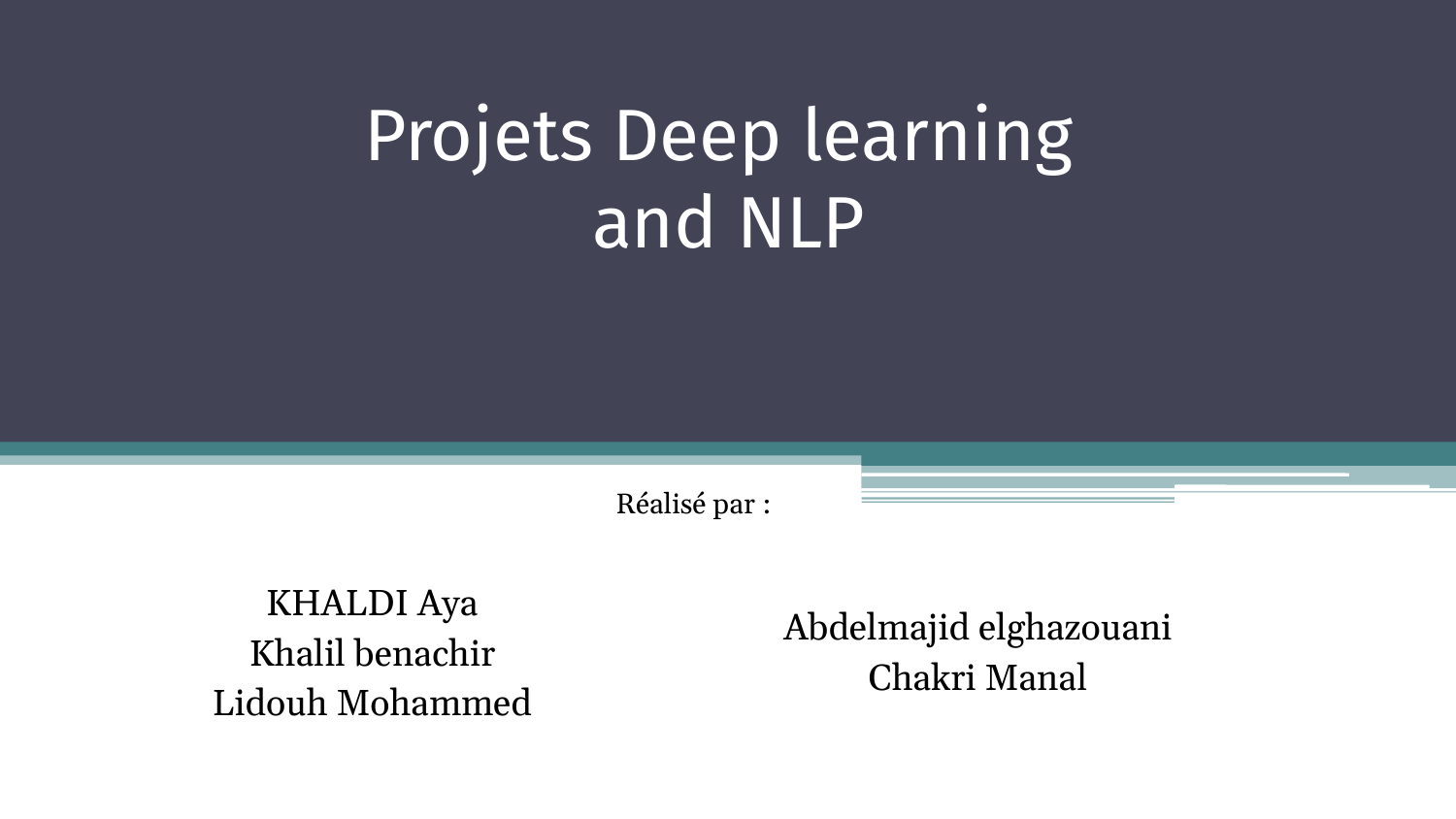

# Projets Deep learning and NLP
Réalisé par :

KHALDI Aya
Khalil benachir
Lidouh Mohammed

Abdelmajid elghazouani
Chakri Manal